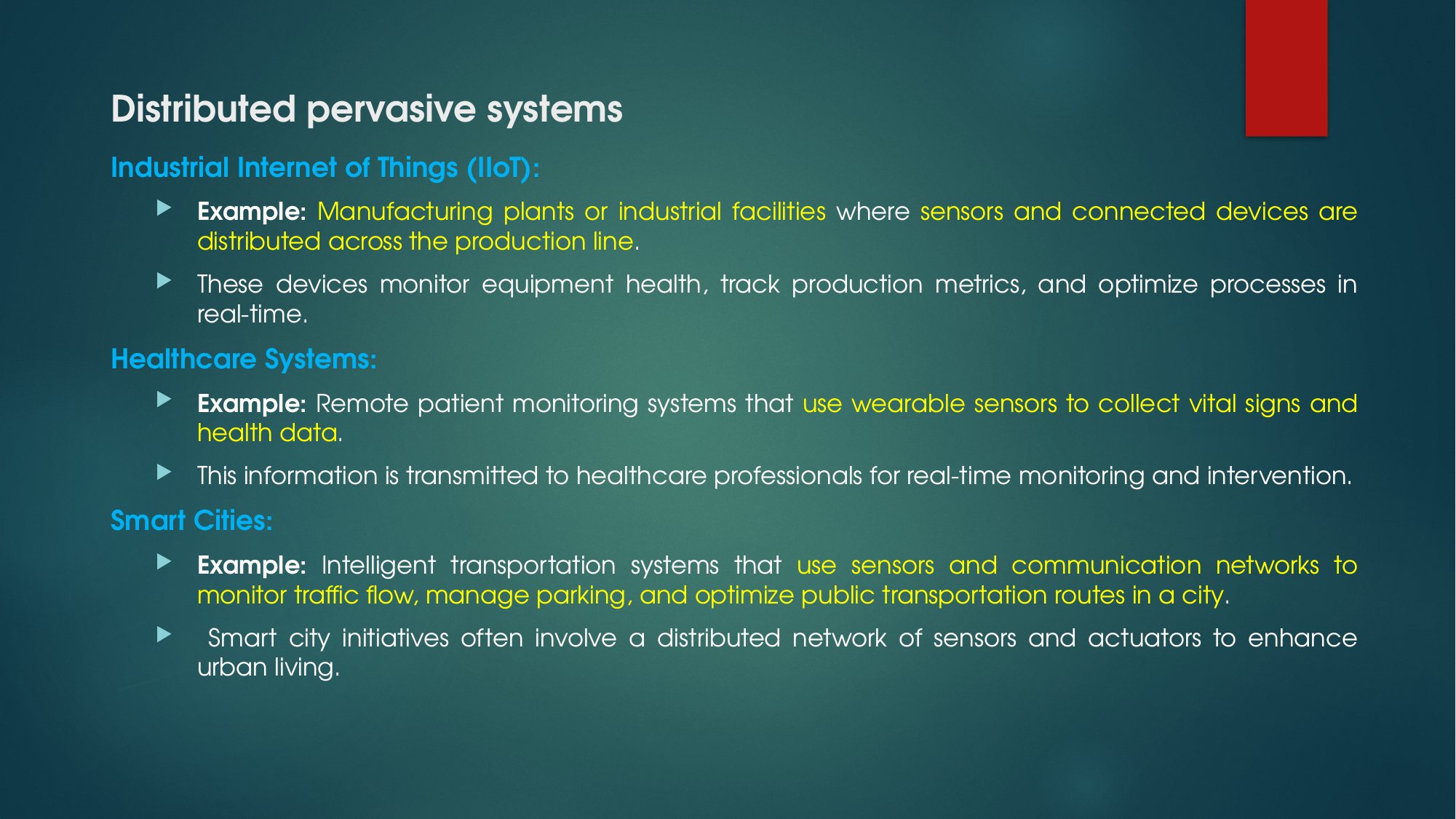

# Distributed pervasive systems
Industrial Internet of Things (IIoT):
Example: Manufacturing plants or industrial facilities where sensors and connected devices are distributed across the production line.
These devices monitor equipment health, track production metrics, and optimize processes in real-time.
Healthcare Systems:
Example: Remote patient monitoring systems that use wearable sensors to collect vital signs and health data.
This information is transmitted to healthcare professionals for real-time monitoring and intervention.
Smart Cities:
Example: Intelligent transportation systems that use sensors and communication networks to monitor traffic flow, manage parking, and optimize public transportation routes in a city.
 Smart city initiatives often involve a distributed network of sensors and actuators to enhance urban living.